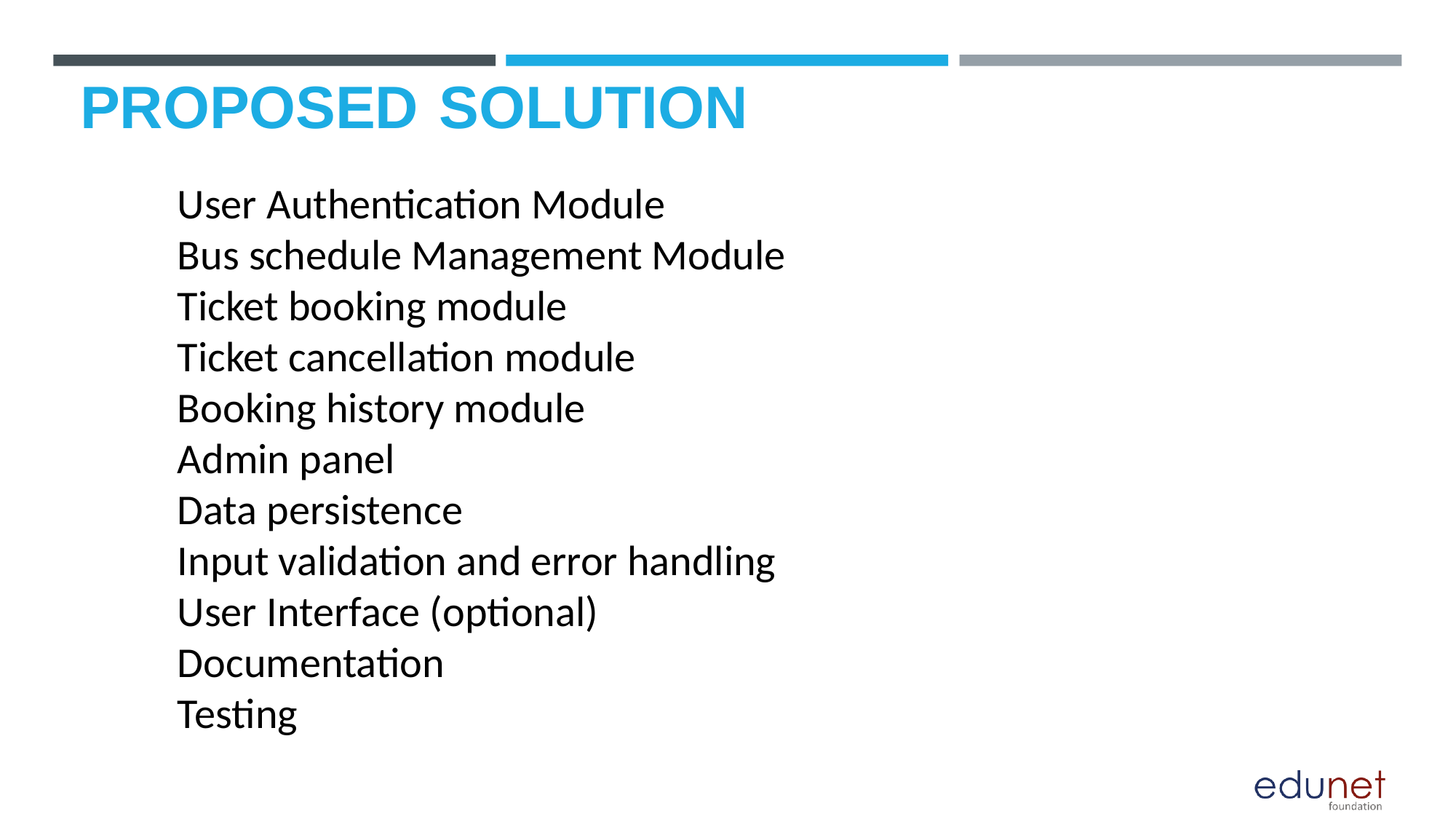

# PROPOSED SOLUTION
User Authentication Module
Bus schedule Management Module
Ticket booking module
Ticket cancellation module
Booking history module
Admin panel
Data persistence
Input validation and error handling
User Interface (optional)
Documentation
Testing